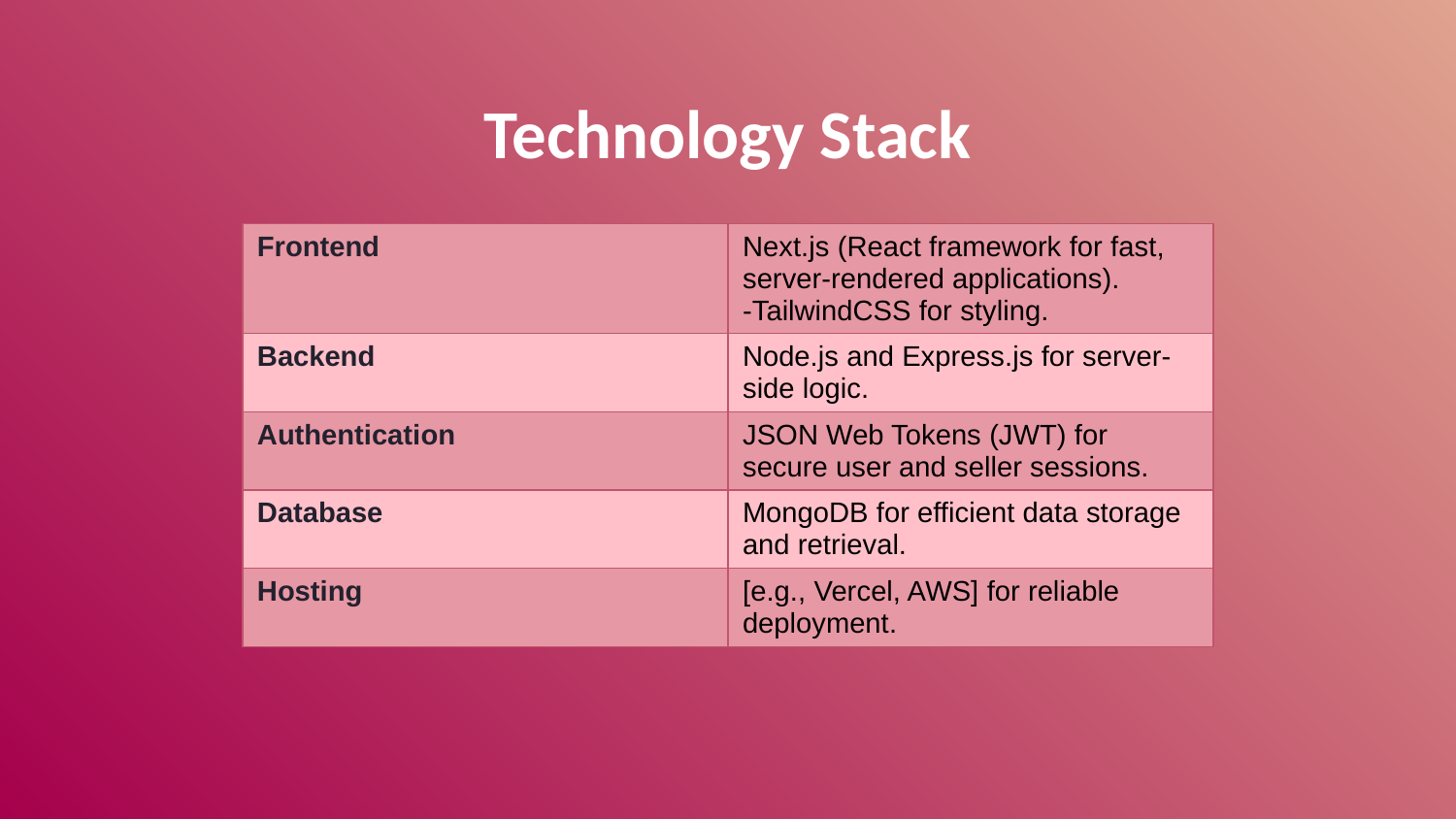

# Technology Stack
| Frontend | Next.js (React framework for fast, server-rendered applications). -TailwindCSS for styling. |
| --- | --- |
| Backend | Node.js and Express.js for server-side logic. |
| Authentication | JSON Web Tokens (JWT) for secure user and seller sessions. |
| Database | MongoDB for efficient data storage and retrieval. |
| Hosting | [e.g., Vercel, AWS] for reliable deployment. |